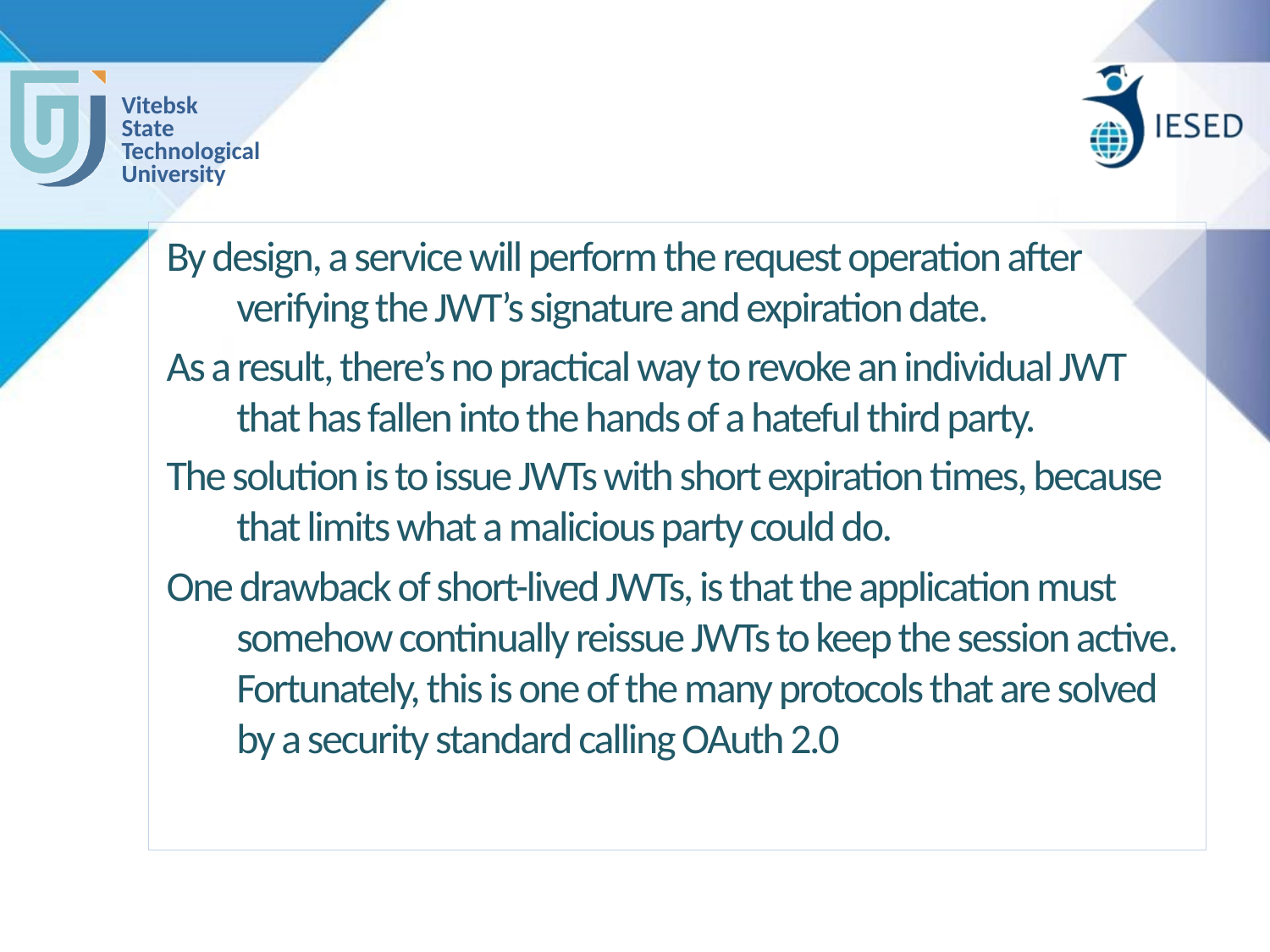

#
By design, a service will perform the request operation after verifying the JWT’s signature and expiration date.
As a result, there’s no practical way to revoke an individual JWT that has fallen into the hands of a hateful third party.
The solution is to issue JWTs with short expiration times, because that limits what a malicious party could do.
One drawback of short-lived JWTs, is that the application must somehow continually reissue JWTs to keep the session active. Fortunately, this is one of the many protocols that are solved by a security standard calling OAuth 2.0